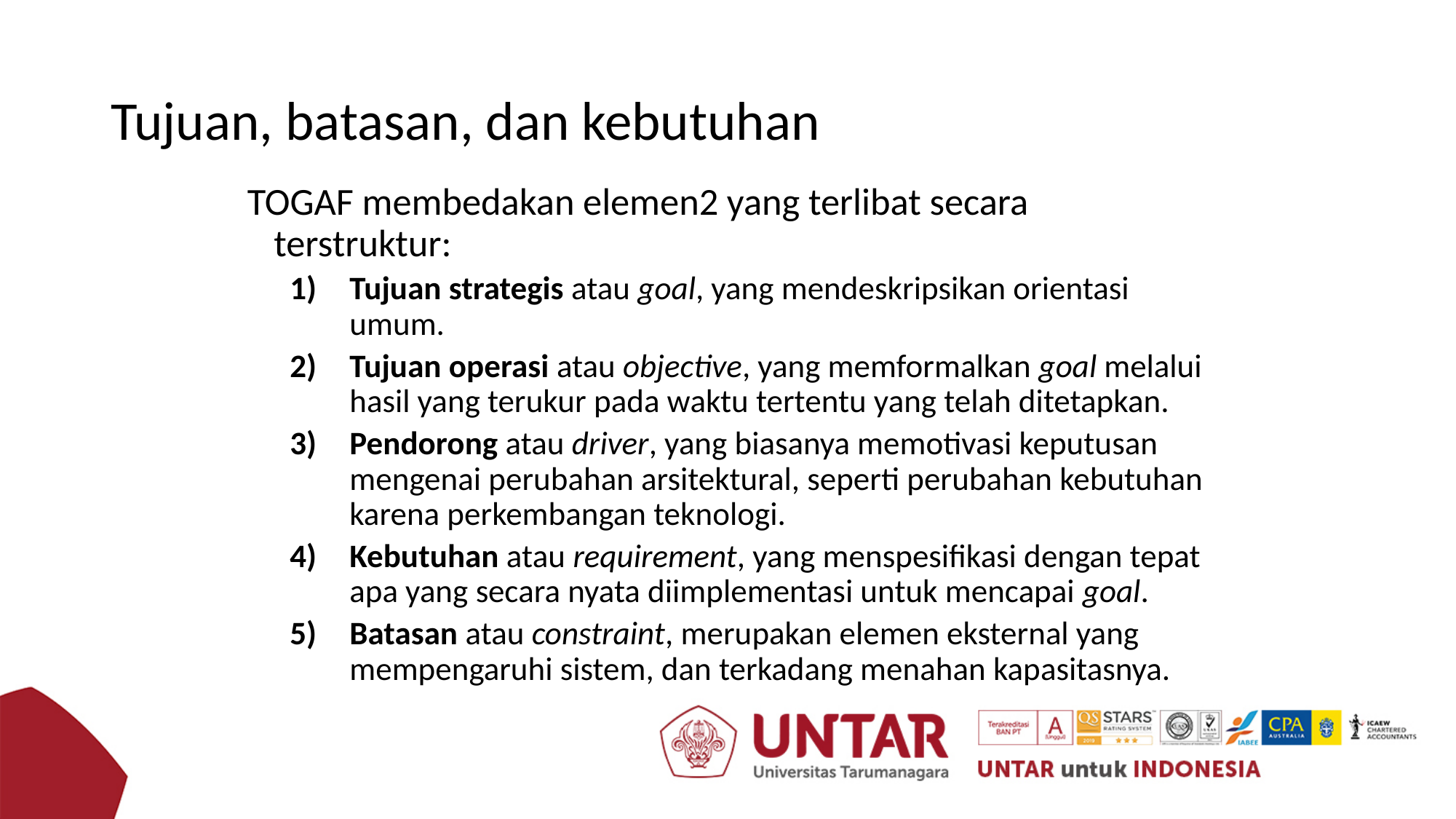

# Tujuan, batasan, dan kebutuhan
TOGAF membedakan elemen2 yang terlibat secara terstruktur:
Tujuan strategis atau goal, yang mendeskripsikan orientasi umum.
Tujuan operasi atau objective, yang memformalkan goal melalui hasil yang terukur pada waktu tertentu yang telah ditetapkan.
Pendorong atau driver, yang biasanya memotivasi keputusan mengenai perubahan arsitektural, seperti perubahan kebutuhan karena perkembangan teknologi.
Kebutuhan atau requirement, yang menspesifikasi dengan tepat apa yang secara nyata diimplementasi untuk mencapai goal.
Batasan atau constraint, merupakan elemen eksternal yang mempengaruhi sistem, dan terkadang menahan kapasitasnya.